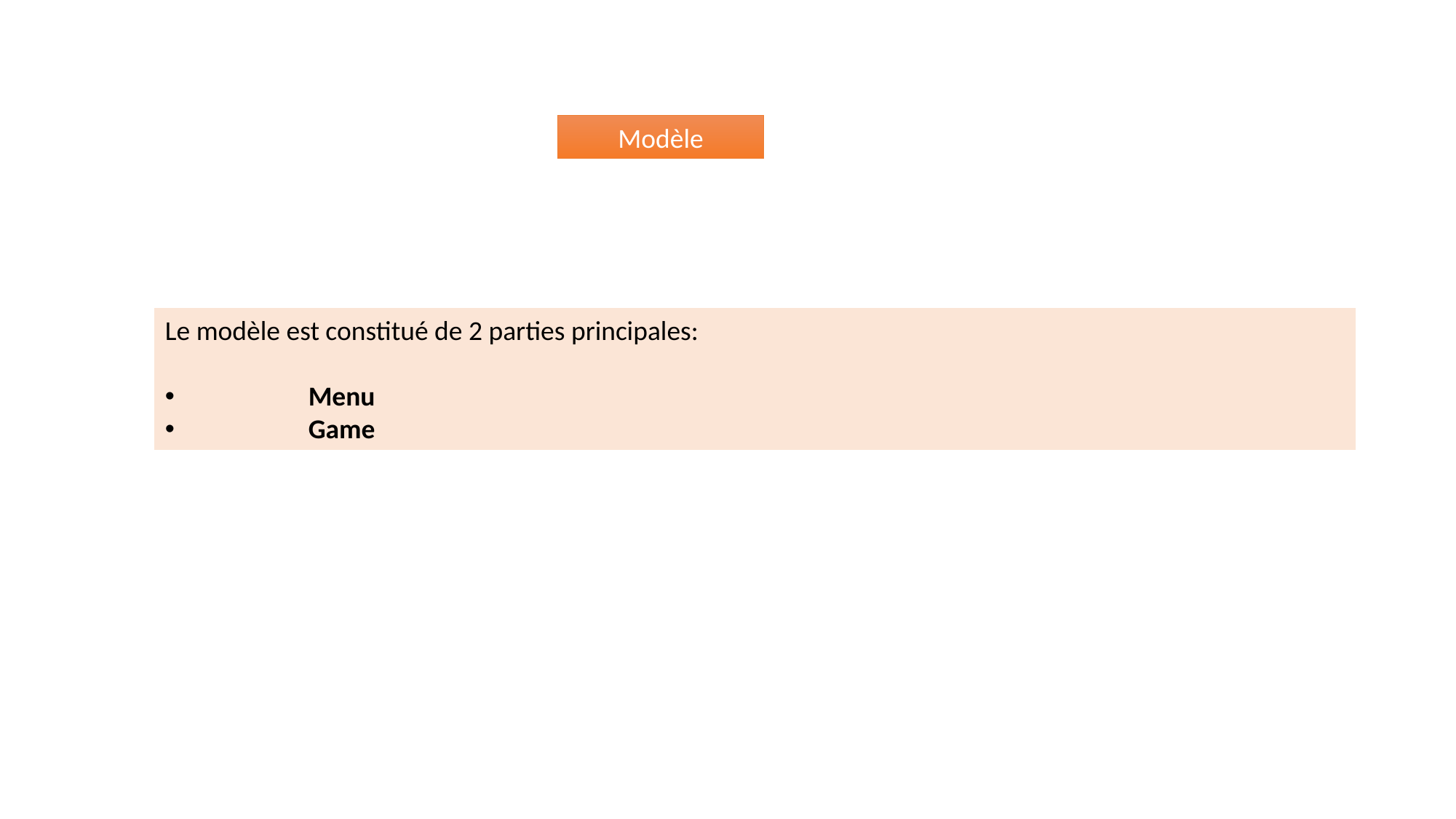

Modèle
Le modèle est constitué de 2 parties principales:

	Menu
	Game